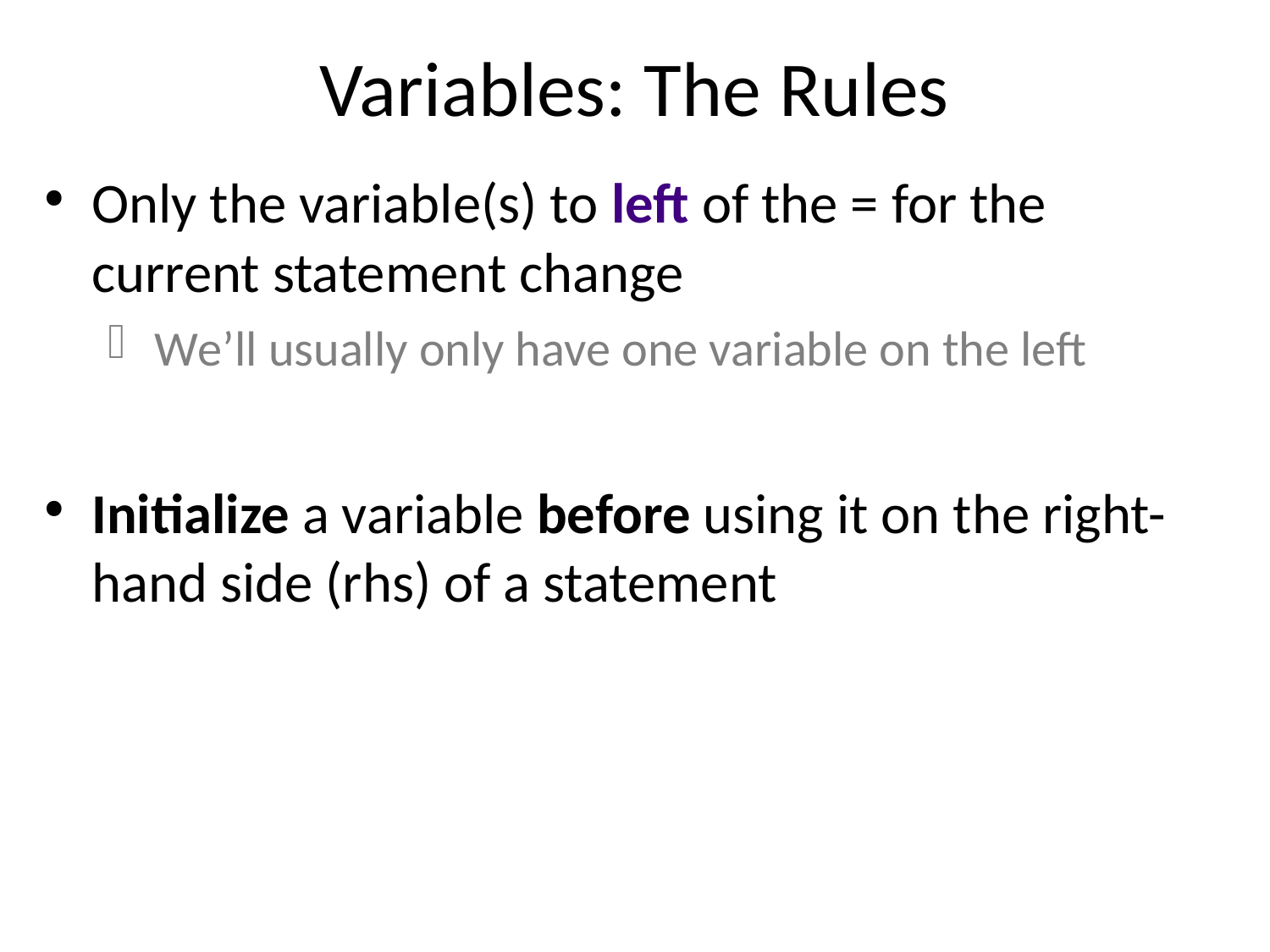

# Variables: The Rules
Only the variable(s) to left of the = for the current statement change
We’ll usually only have one variable on the left

Initialize a variable before using it on the right-hand side (rhs) of a statement